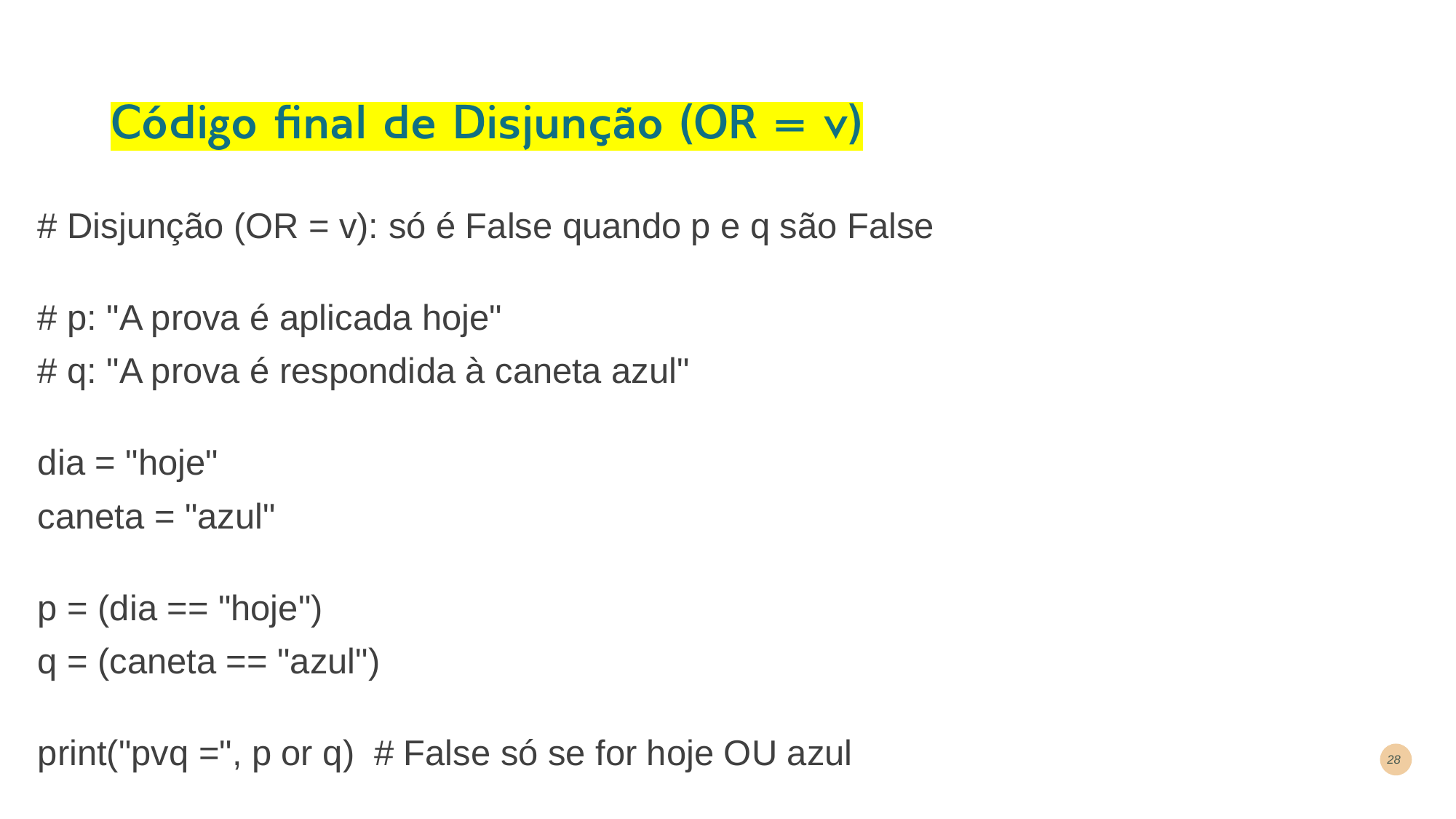

# Código final de Disjunção (OR = v)
# Disjunção (OR = v): só é False quando p e q são False
# p: "A prova é aplicada hoje"
# q: "A prova é respondida à caneta azul"
dia = "hoje"
caneta = "azul"
p = (dia == "hoje")
q = (caneta == "azul")
print("pvq =", p or q)  # False só se for hoje OU azul
28